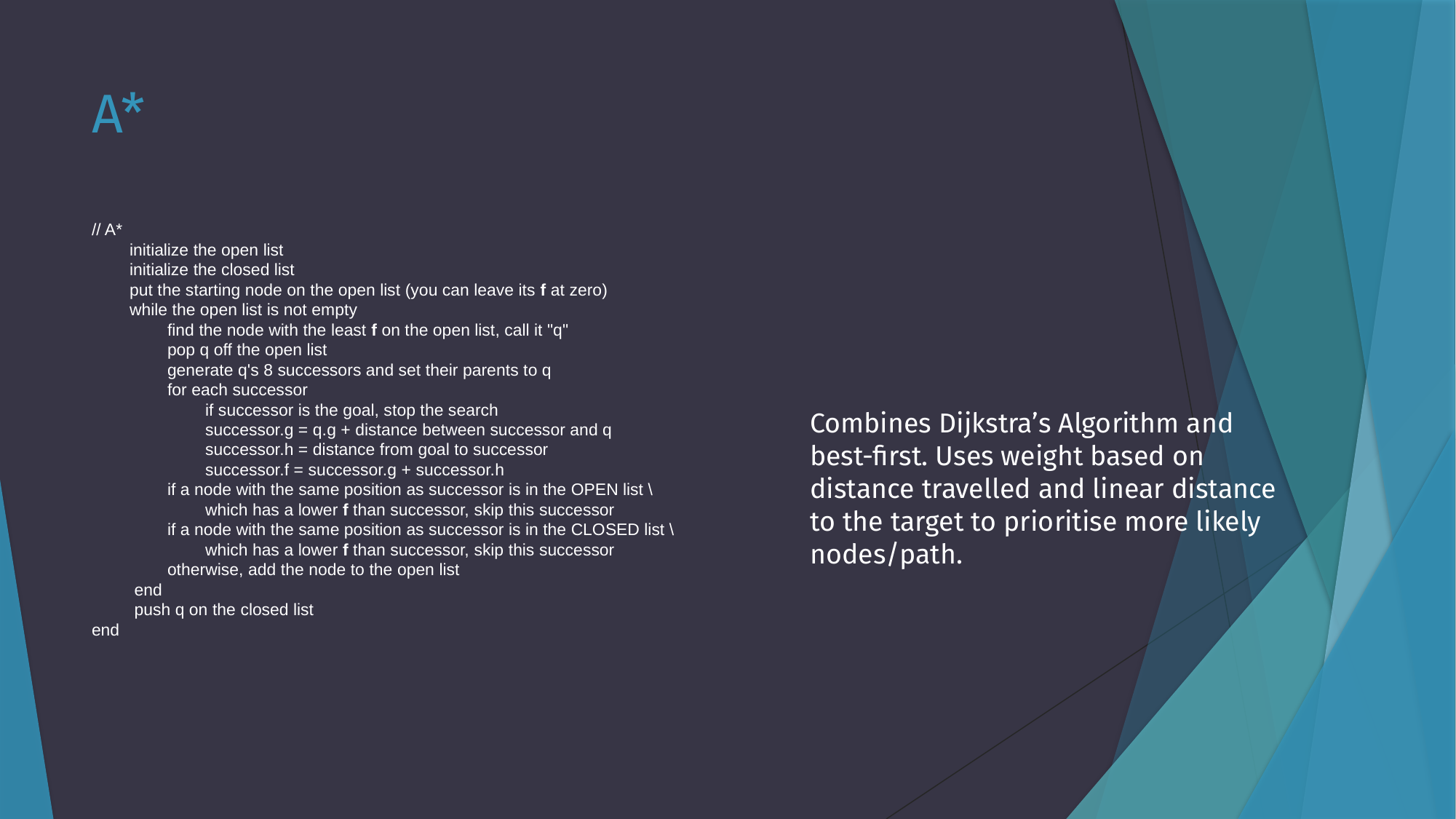

# A*
// A*
        initialize the open list
        initialize the closed list
        put the starting node on the open list (you can leave its f at zero)
        while the open list is not empty
                find the node with the least f on the open list, call it "q"
                pop q off the open list
                generate q's 8 successors and set their parents to q
                for each successor
                        if successor is the goal, stop the search
                        successor.g = q.g + distance between successor and q
                        successor.h = distance from goal to successor
                        successor.f = successor.g + successor.h
                if a node with the same position as successor is in the OPEN list \
                        which has a lower f than successor, skip this successor
                if a node with the same position as successor is in the CLOSED list \
                        which has a lower f than successor, skip this successor
                otherwise, add the node to the open list
         end
         push q on the closed list
end
Combines Dijkstra’s Algorithm and best-first. Uses weight based on distance travelled and linear distance to the target to prioritise more likely nodes/path.